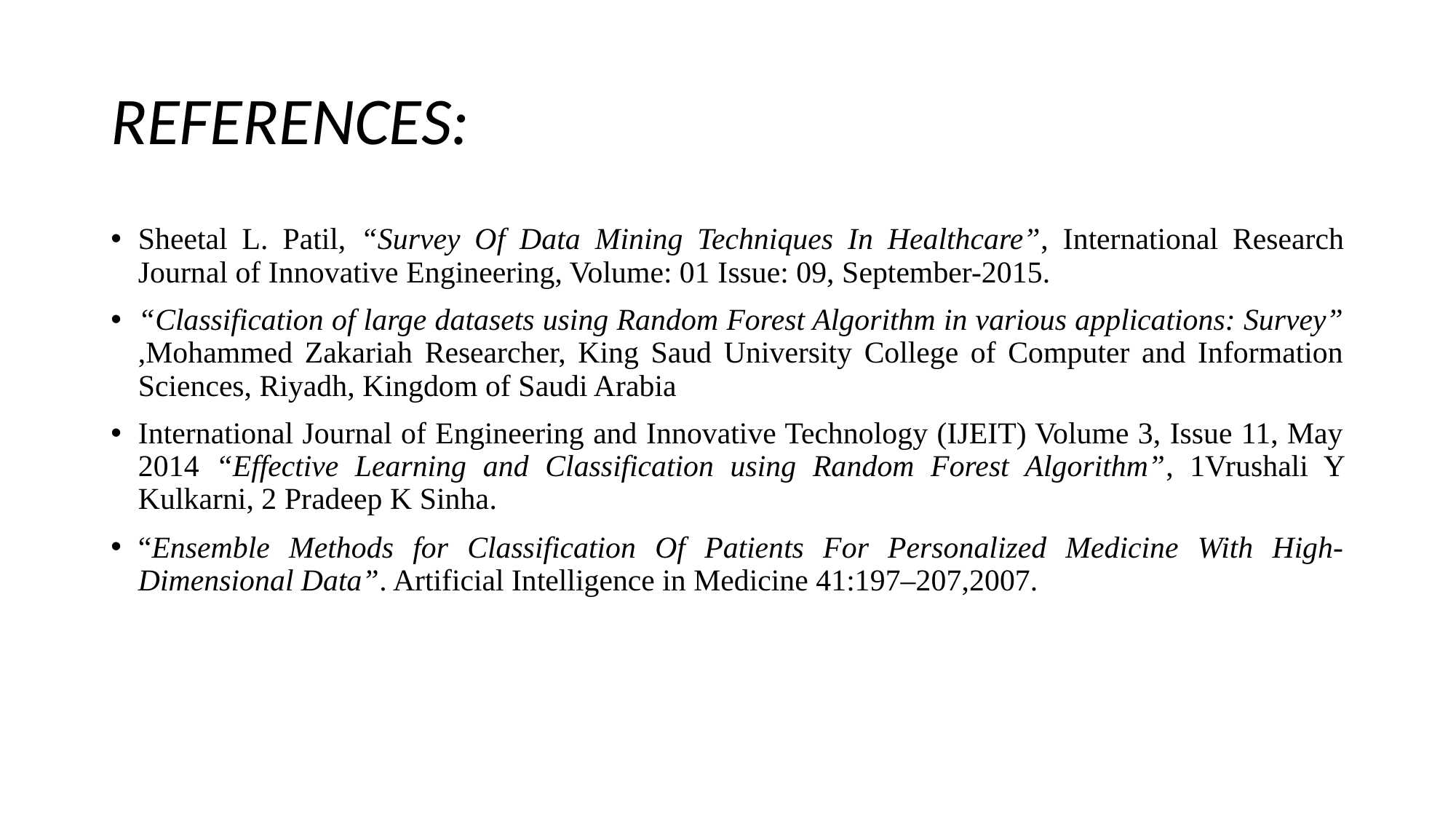

# REFERENCES:
Sheetal L. Patil, “Survey Of Data Mining Techniques In Healthcare”, International Research Journal of Innovative Engineering, Volume: 01 Issue: 09, September-2015.
“Classification of large datasets using Random Forest Algorithm in various applications: Survey” ,Mohammed Zakariah Researcher, King Saud University College of Computer and Information Sciences, Riyadh, Kingdom of Saudi Arabia
International Journal of Engineering and Innovative Technology (IJEIT) Volume 3, Issue 11, May 2014 “Effective Learning and Classification using Random Forest Algorithm”, 1Vrushali Y Kulkarni, 2 Pradeep K Sinha.
“Ensemble Methods for Classification Of Patients For Personalized Medicine With High-Dimensional Data”. Artificial Intelligence in Medicine 41:197–207,2007.